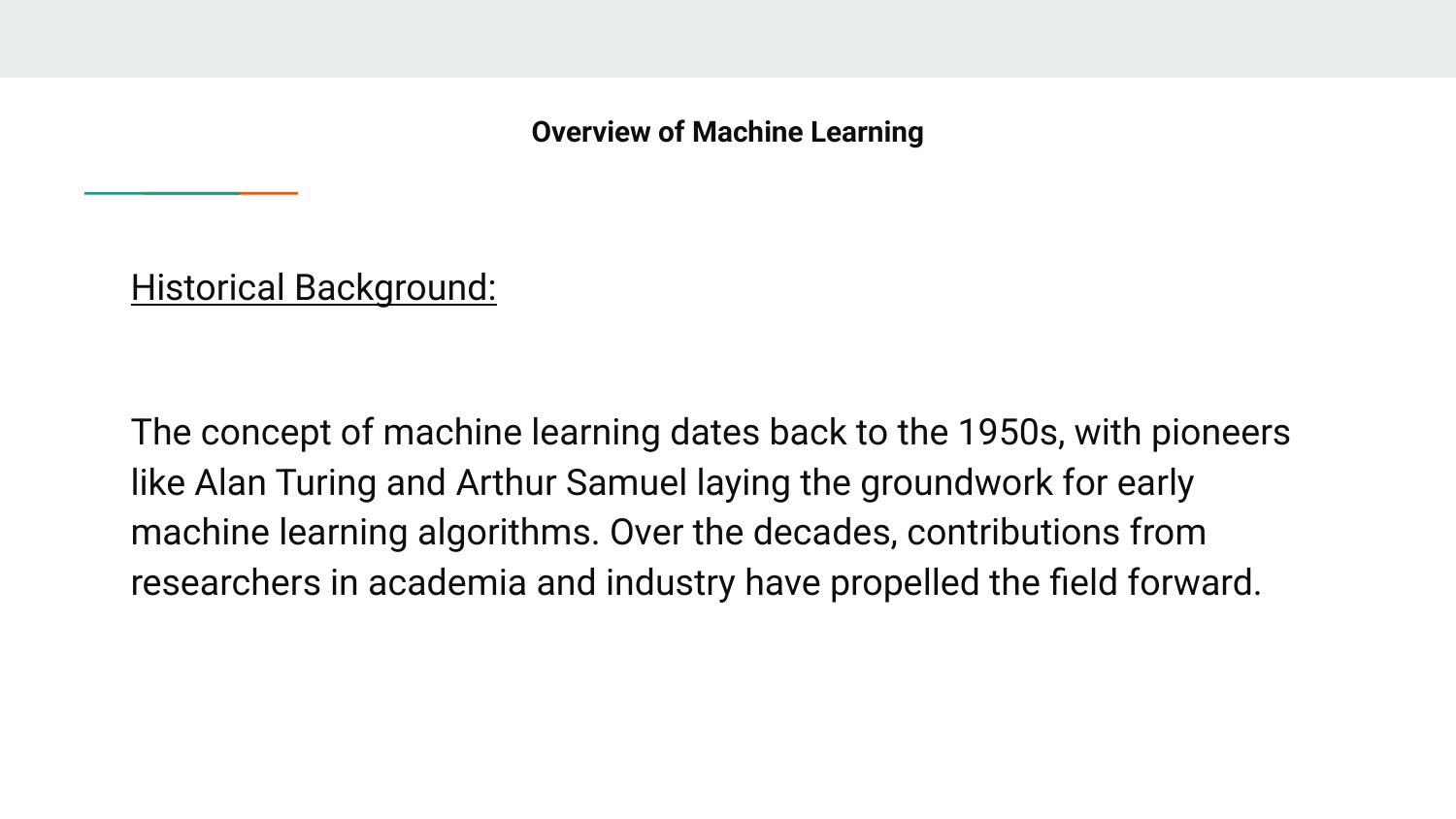

# Overview of Machine Learning
Historical Background:

The concept of machine learning dates back to the 1950s, with pioneers like Alan Turing and Arthur Samuel laying the groundwork for early machine learning algorithms. Over the decades, contributions from researchers in academia and industry have propelled the field forward.